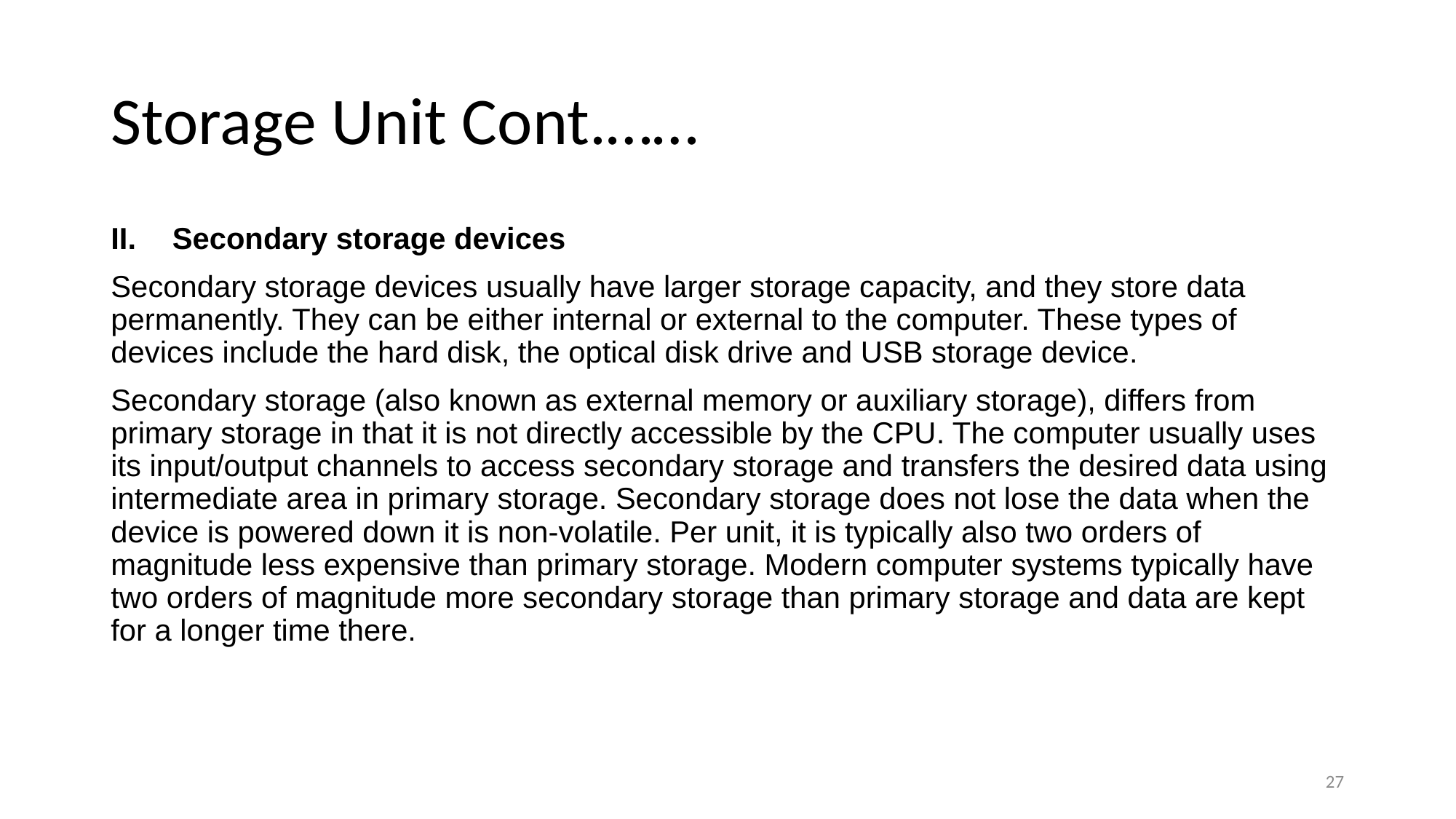

# Storage Unit Cont.……
Secondary storage devices
Secondary storage devices usually have larger storage capacity, and they store data permanently. They can be either internal or external to the computer. These types of devices include the hard disk, the optical disk drive and USB storage device.
Secondary storage (also known as external memory or auxiliary storage), differs from primary storage in that it is not directly accessible by the CPU. The computer usually uses its input/output channels to access secondary storage and transfers the desired data using intermediate area in primary storage. Secondary storage does not lose the data when the device is powered down it is non-volatile. Per unit, it is typically also two orders of magnitude less expensive than primary storage. Modern computer systems typically have two orders of magnitude more secondary storage than primary storage and data are kept for a longer time there.
27